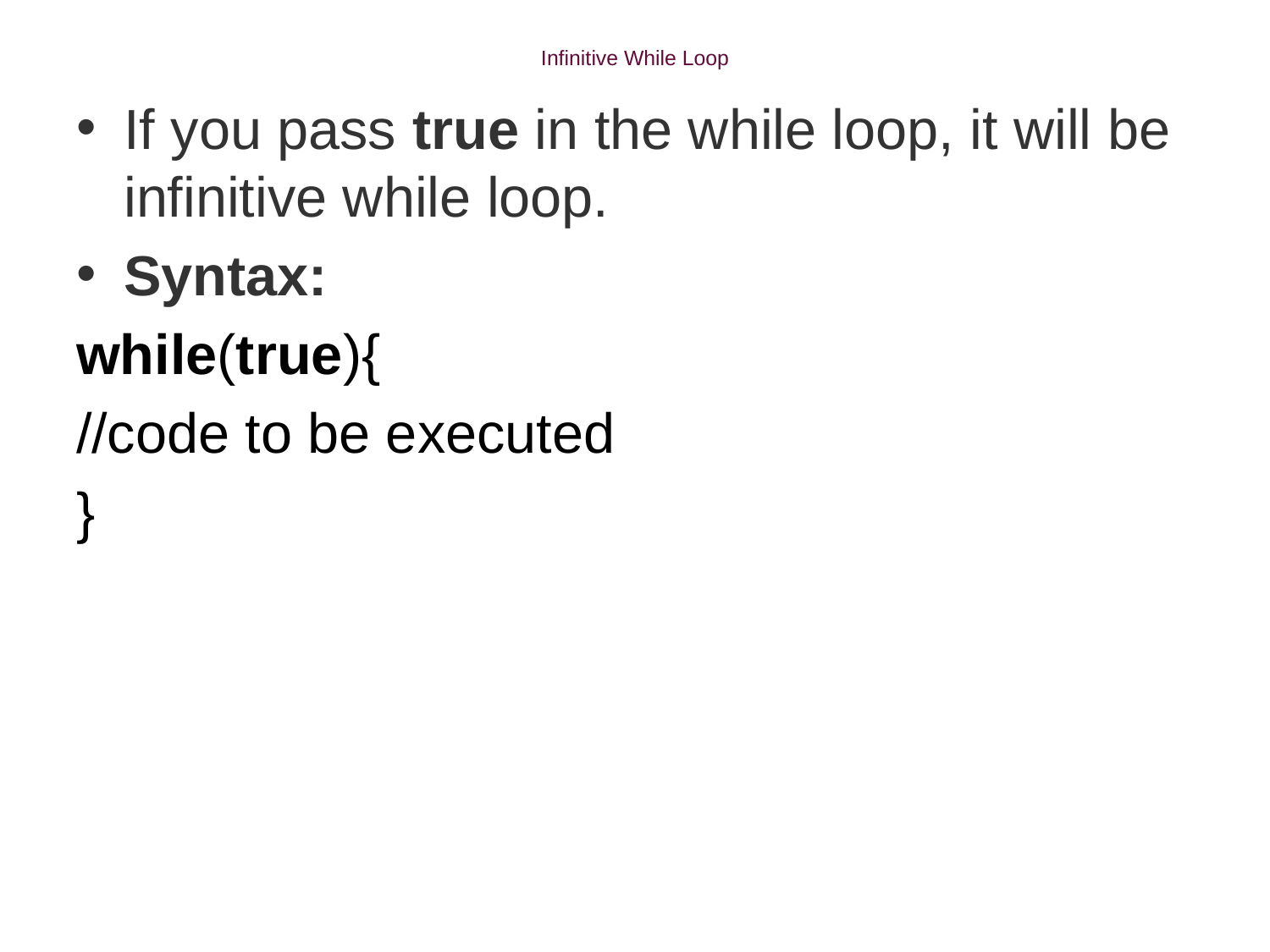

# Infinitive While Loop
If you pass true in the while loop, it will be infinitive while loop.
Syntax:
while(true){
//code to be executed
}